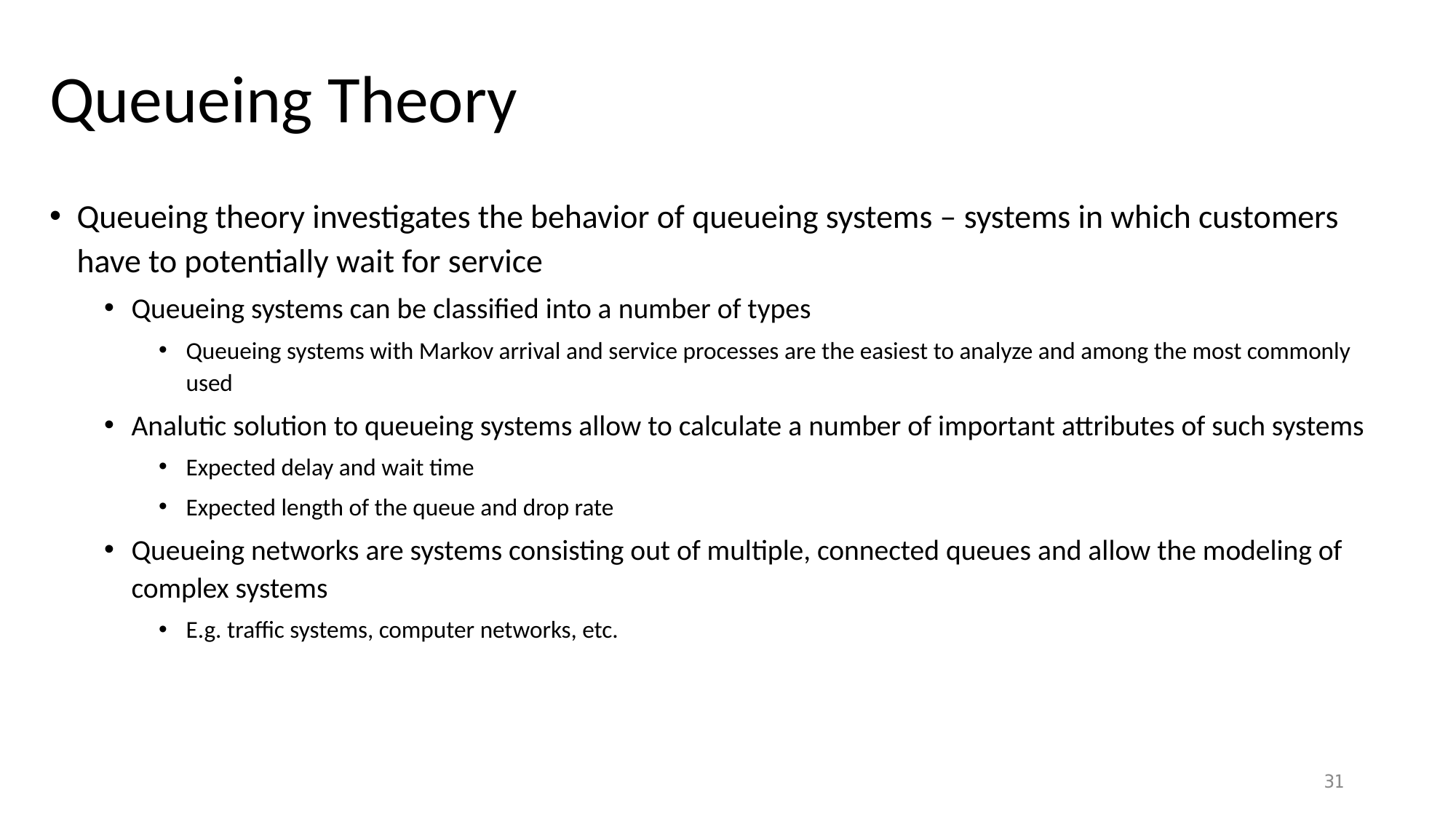

# Queueing Theory
Queueing theory investigates the behavior of queueing systems – systems in which customers have to potentially wait for service
Queueing systems can be classified into a number of types
Queueing systems with Markov arrival and service processes are the easiest to analyze and among the most commonly used
Analutic solution to queueing systems allow to calculate a number of important attributes of such systems
Expected delay and wait time
Expected length of the queue and drop rate
Queueing networks are systems consisting out of multiple, connected queues and allow the modeling of complex systems
E.g. traffic systems, computer networks, etc.
31